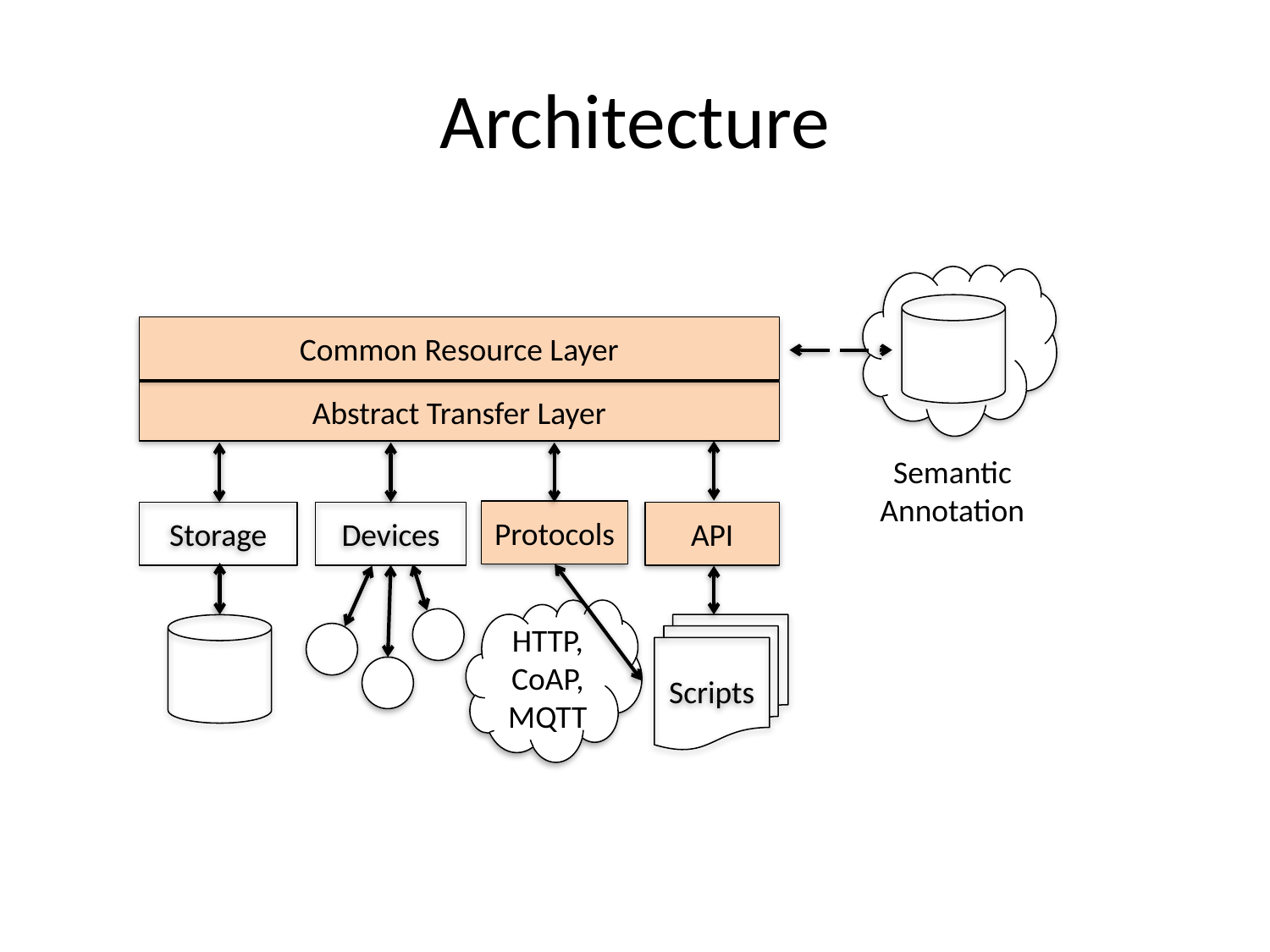

# Architecture

Common Resource Layer
Abstract Transfer Layer
Semantic Annotation
Protocols
Storage
Devices
API
HTTP, CoAP, MQTT

Scripts